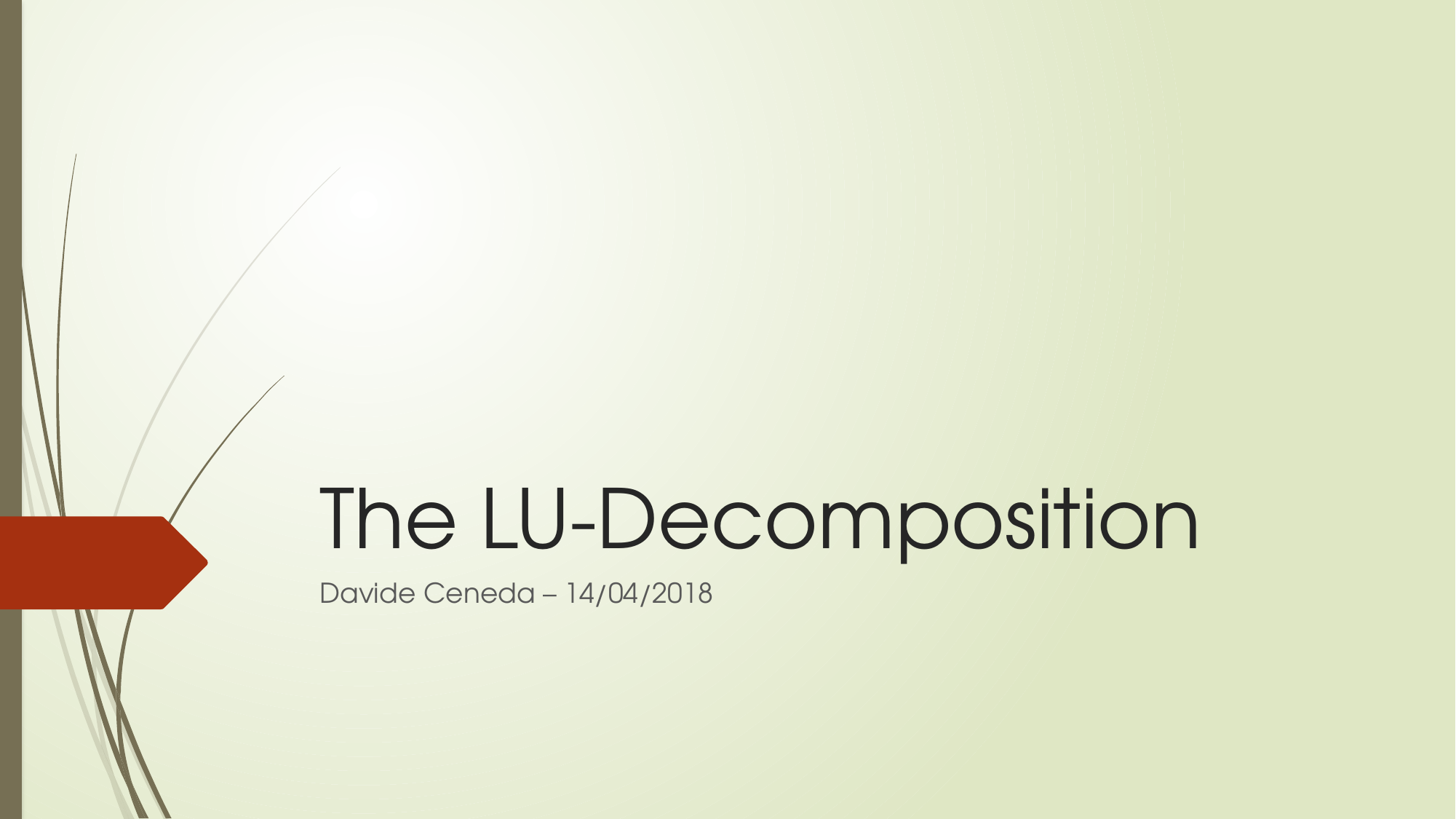

# The LU-Decomposition
Davide Ceneda – 14/04/2018